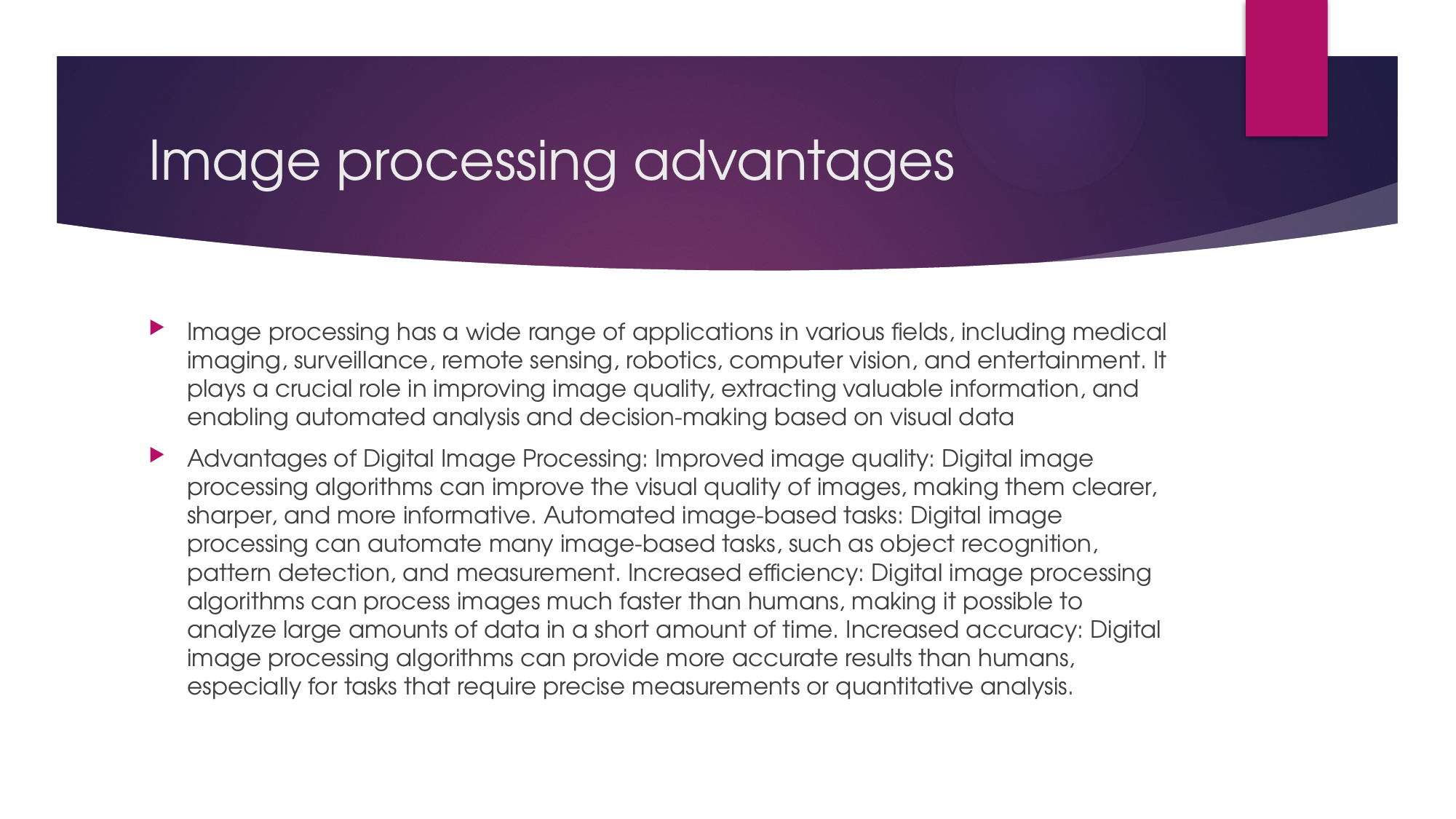

# Image processing advantages
Image processing has a wide range of applications in various fields, including medical imaging, surveillance, remote sensing, robotics, computer vision, and entertainment. It plays a crucial role in improving image quality, extracting valuable information, and enabling automated analysis and decision-making based on visual data
Advantages of Digital Image Processing: Improved image quality: Digital image processing algorithms can improve the visual quality of images, making them clearer, sharper, and more informative. Automated image-based tasks: Digital image processing can automate many image-based tasks, such as object recognition, pattern detection, and measurement. Increased efficiency: Digital image processing algorithms can process images much faster than humans, making it possible to analyze large amounts of data in a short amount of time. Increased accuracy: Digital image processing algorithms can provide more accurate results than humans, especially for tasks that require precise measurements or quantitative analysis.